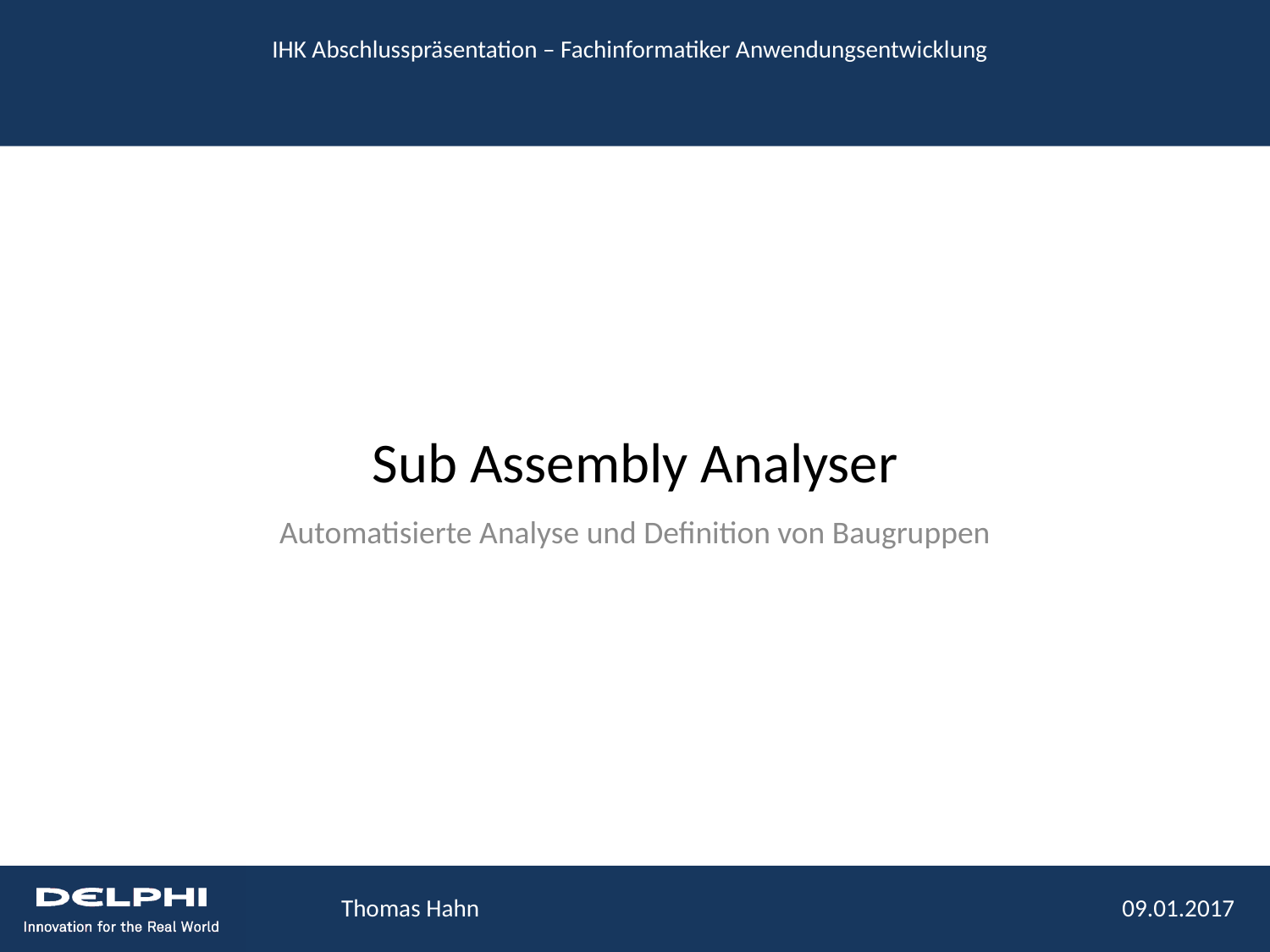

IHK Abschlusspräsentation – Fachinformatiker Anwendungsentwicklung
# Sub Assembly Analyser
Automatisierte Analyse und Definition von Baugruppen
Thomas Hahn
09.01.2017